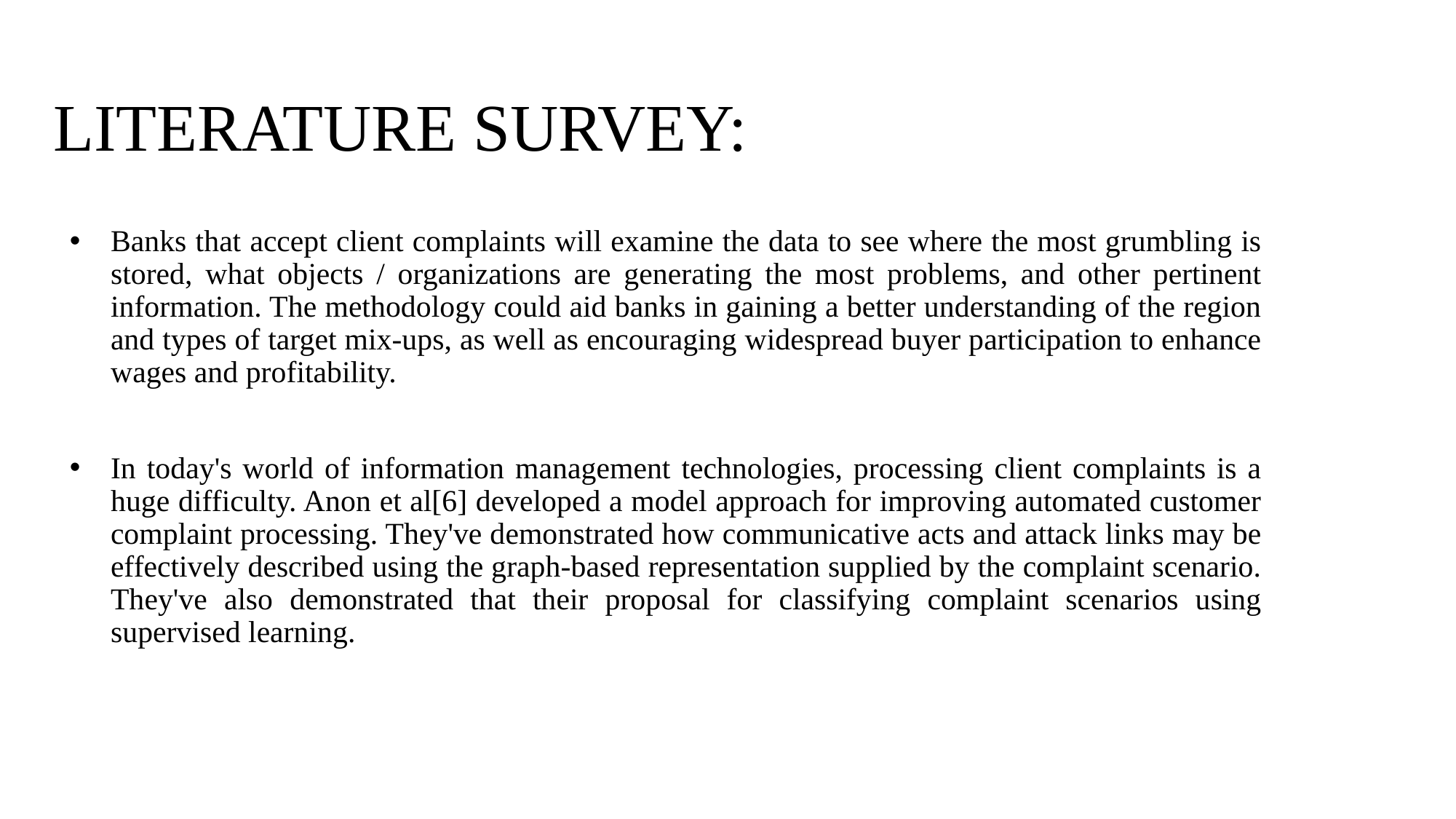

# LITERATURE SURVEY:
Banks that accept client complaints will examine the data to see where the most grumbling is stored, what objects / organizations are generating the most problems, and other pertinent information. The methodology could aid banks in gaining a better understanding of the region and types of target mix-ups, as well as encouraging widespread buyer participation to enhance wages and profitability.

In today's world of information management technologies, processing client complaints is a huge difficulty. Anon et al[6] developed a model approach for improving automated customer complaint processing. They've demonstrated how communicative acts and attack links may be effectively described using the graph-based representation supplied by the complaint scenario. They've also demonstrated that their proposal for classifying complaint scenarios using supervised learning.